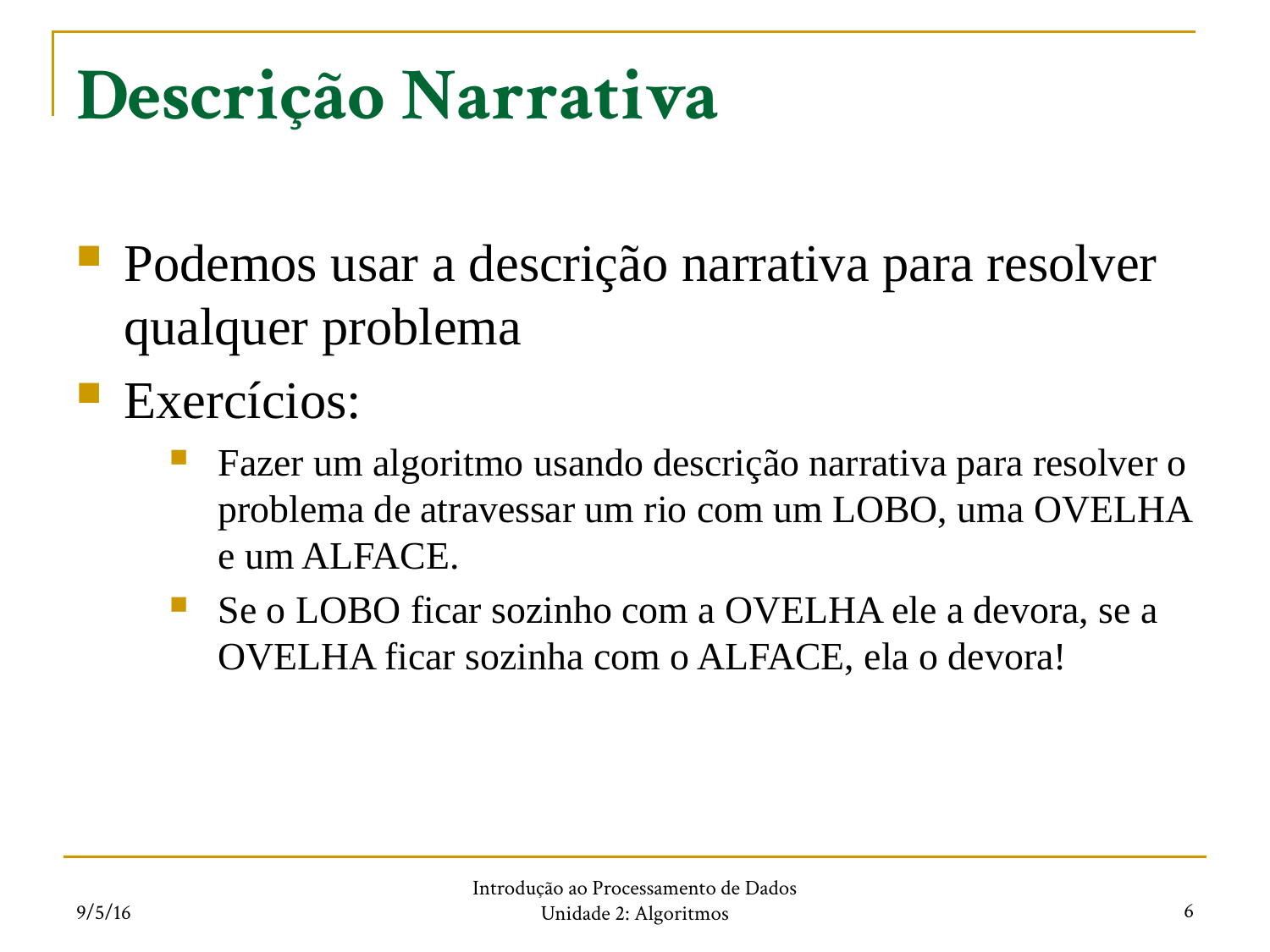

# Descrição Narrativa
Podemos usar a descrição narrativa para resolver qualquer problema
Exercícios:
Fazer um algoritmo usando descrição narrativa para resolver o problema de atravessar um rio com um LOBO, uma OVELHA e um ALFACE.
Se o LOBO ficar sozinho com a OVELHA ele a devora, se a OVELHA ficar sozinha com o ALFACE, ela o devora!
9/5/16
6
Introdução ao Processamento de Dados
Unidade 2: Algoritmos